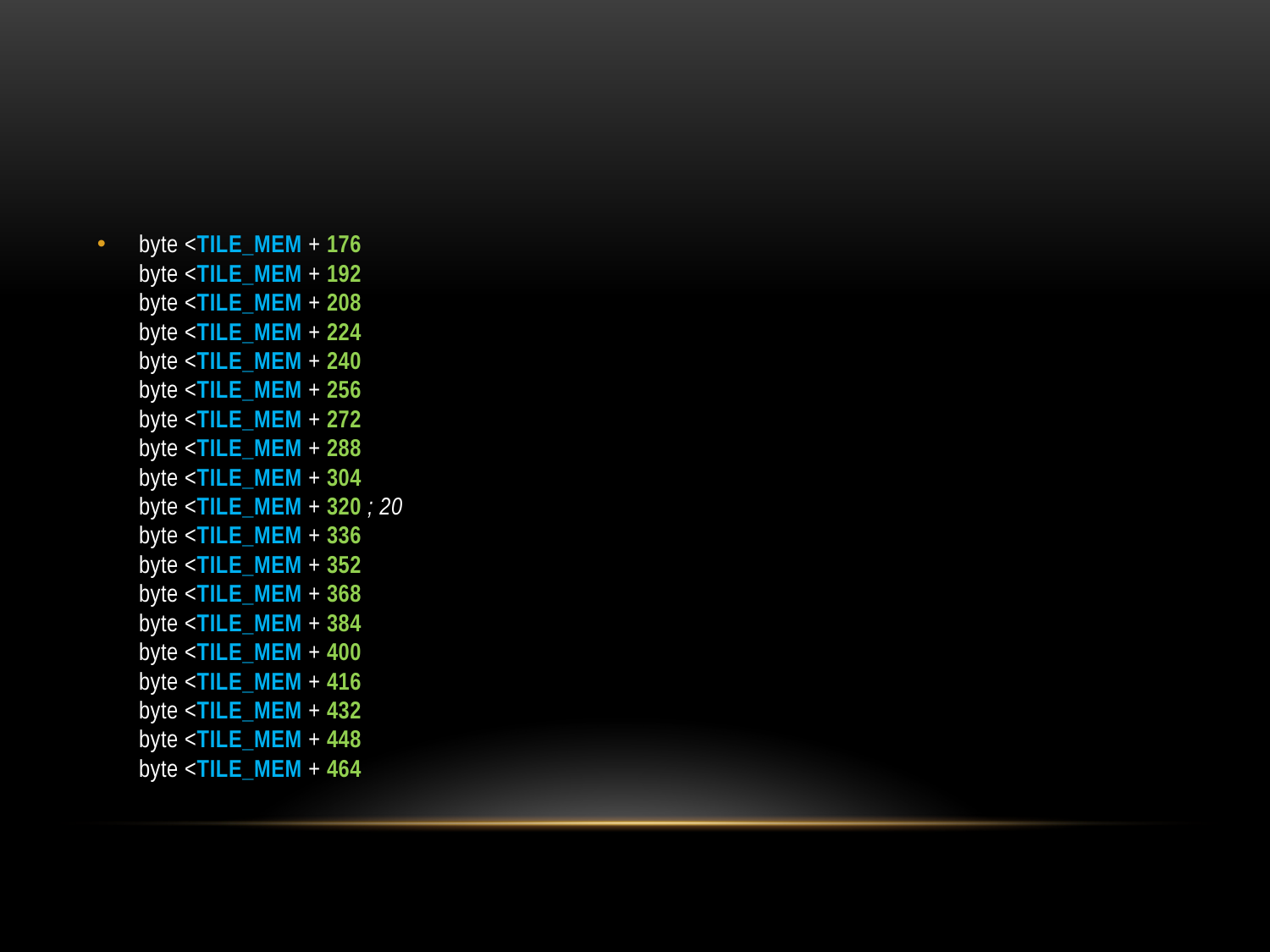

#
byte <TILE_MEM + 176
byte <TILE_MEM + 192
byte <TILE_MEM + 208
byte <TILE_MEM + 224
byte <TILE_MEM + 240
byte <TILE_MEM + 256
byte <TILE_MEM + 272
byte <TILE_MEM + 288
byte <TILE_MEM + 304
byte <TILE_MEM + 320 ; 20
byte <TILE_MEM + 336
byte <TILE_MEM + 352
byte <TILE_MEM + 368
byte <TILE_MEM + 384
byte <TILE_MEM + 400
byte <TILE_MEM + 416
byte <TILE_MEM + 432
byte <TILE_MEM + 448
byte <TILE_MEM + 464